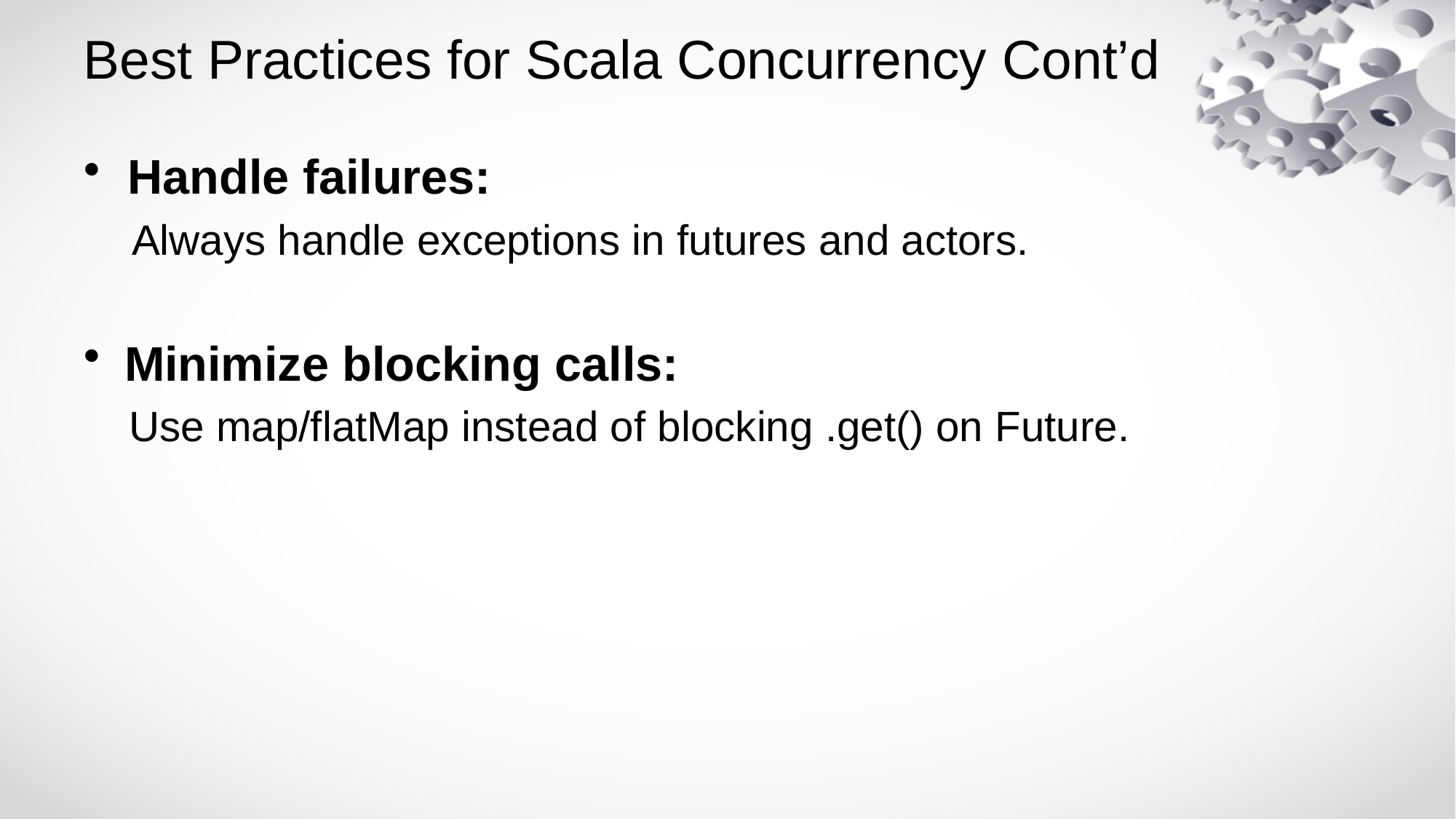

# Best Practices for Scala Concurrency Cont’d
Handle failures:
Always handle exceptions in futures and actors.

Minimize blocking calls:
Use map/flatMap instead of blocking .get() on Future.